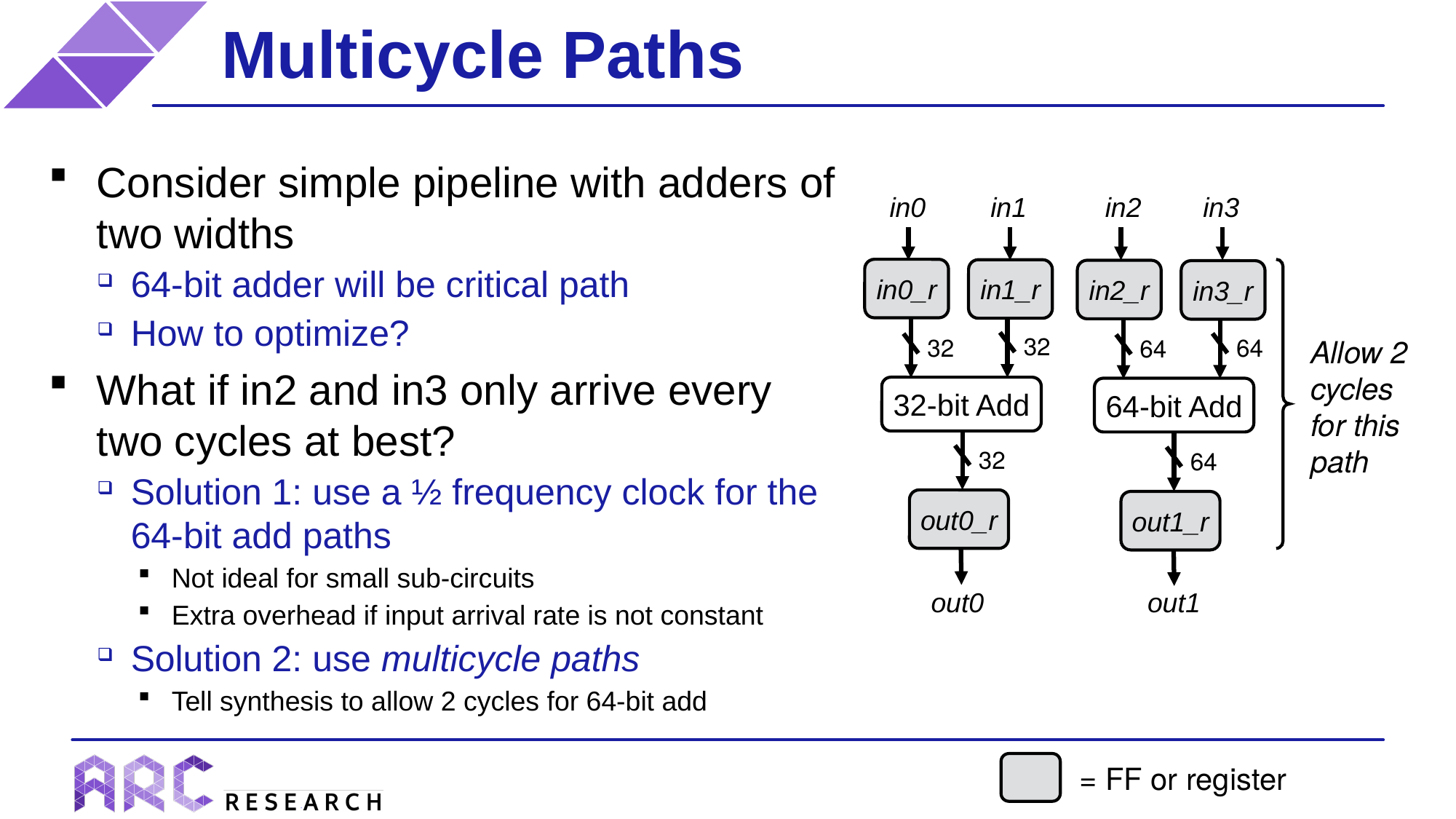

# Multicycle Paths
Consider simple pipeline with adders of two widths
64-bit adder will be critical path
How to optimize?
What if in2 and in3 only arrive every two cycles at best?
Solution 1: use a ½ frequency clock for the 64-bit add paths
Not ideal for small sub-circuits
Extra overhead if input arrival rate is not constant
Solution 2: use multicycle paths
Tell synthesis to allow 2 cycles for 64-bit add
in0
in1
in2
in3
in0_r

in1_r
in2_r
in3_r
32
64
Allow 2 cycles
for this path
32
64
32-bit Add
64-bit Add
32
64
out0_r
out1_r
out0
out1

= FF or register